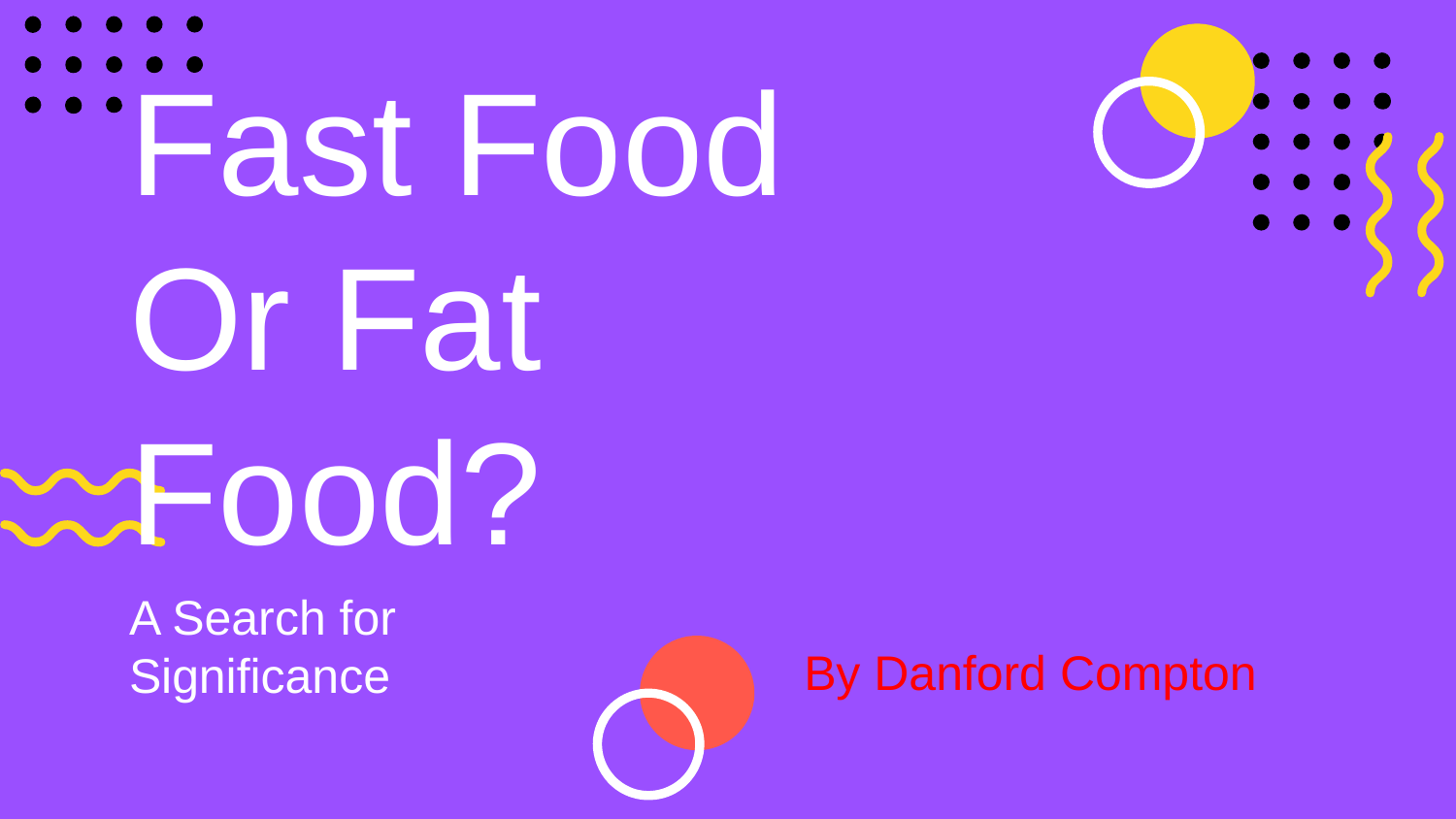

# Fast Food Or Fat Food?
A Search for Significance
By Danford Compton